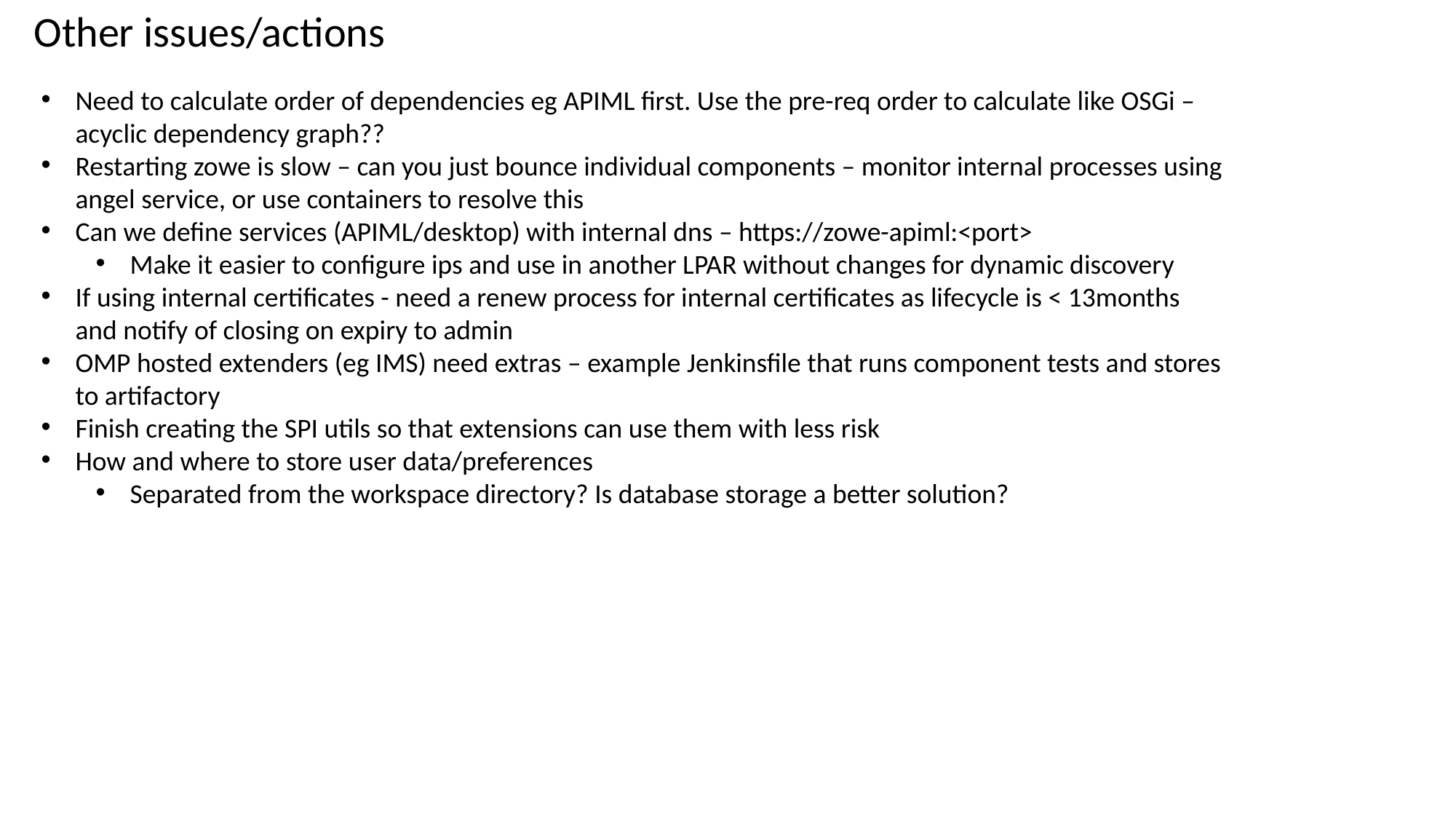

# Other issues/actions
Need to calculate order of dependencies eg APIML first. Use the pre-req order to calculate like OSGi – acyclic dependency graph??
Restarting zowe is slow – can you just bounce individual components – monitor internal processes using angel service, or use containers to resolve this
Can we define services (APIML/desktop) with internal dns – https://zowe-apiml:<port>
Make it easier to configure ips and use in another LPAR without changes for dynamic discovery
If using internal certificates - need a renew process for internal certificates as lifecycle is < 13months and notify of closing on expiry to admin
OMP hosted extenders (eg IMS) need extras – example Jenkinsfile that runs component tests and stores to artifactory
Finish creating the SPI utils so that extensions can use them with less risk
How and where to store user data/preferences
Separated from the workspace directory? Is database storage a better solution?